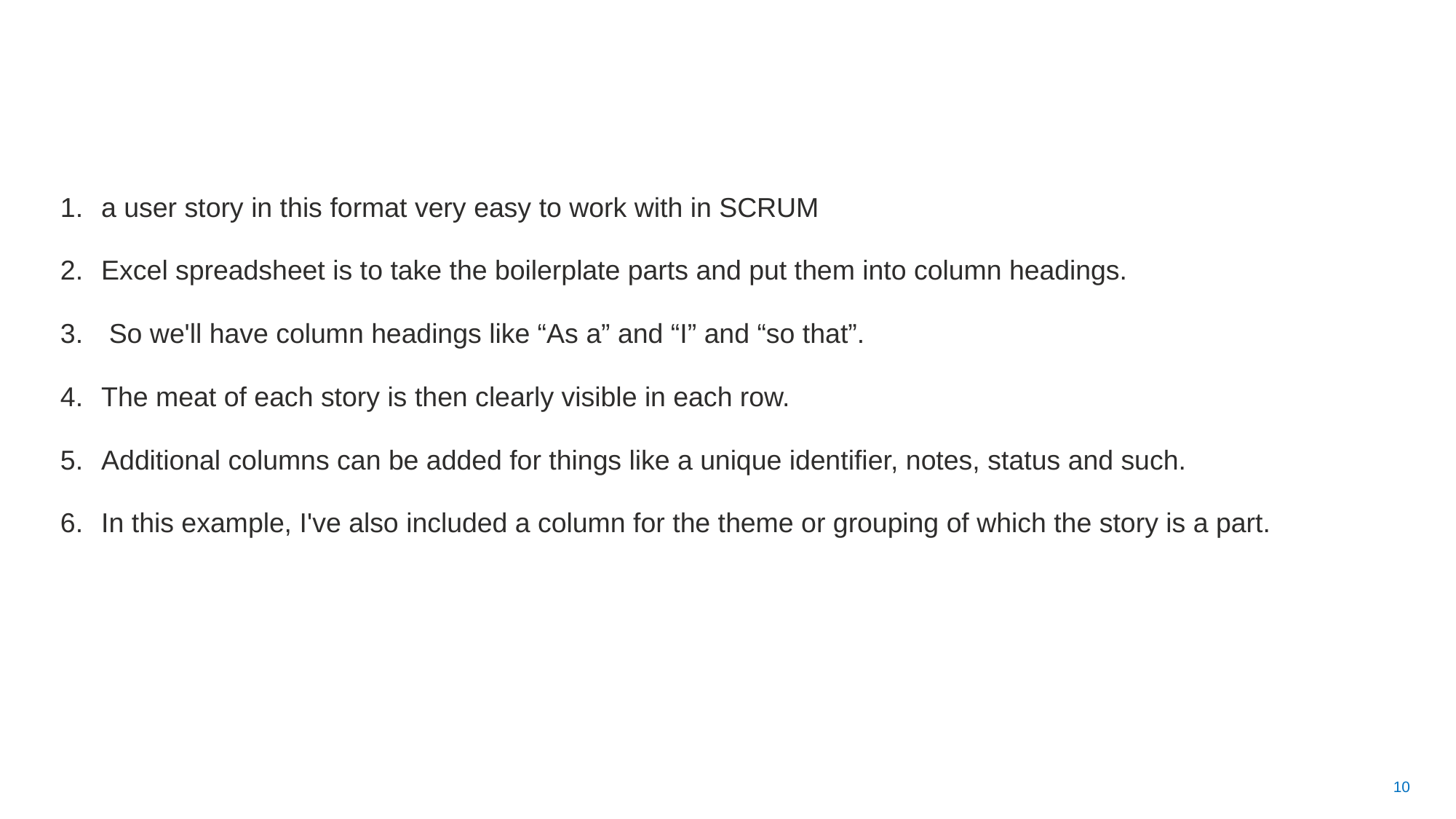

#
a user story in this format very easy to work with in SCRUM
Excel spreadsheet is to take the boilerplate parts and put them into column headings.
 So we'll have column headings like “As a” and “I” and “so that”.
The meat of each story is then clearly visible in each row.
Additional columns can be added for things like a unique identifier, notes, status and such.
In this example, I've also included a column for the theme or grouping of which the story is a part.